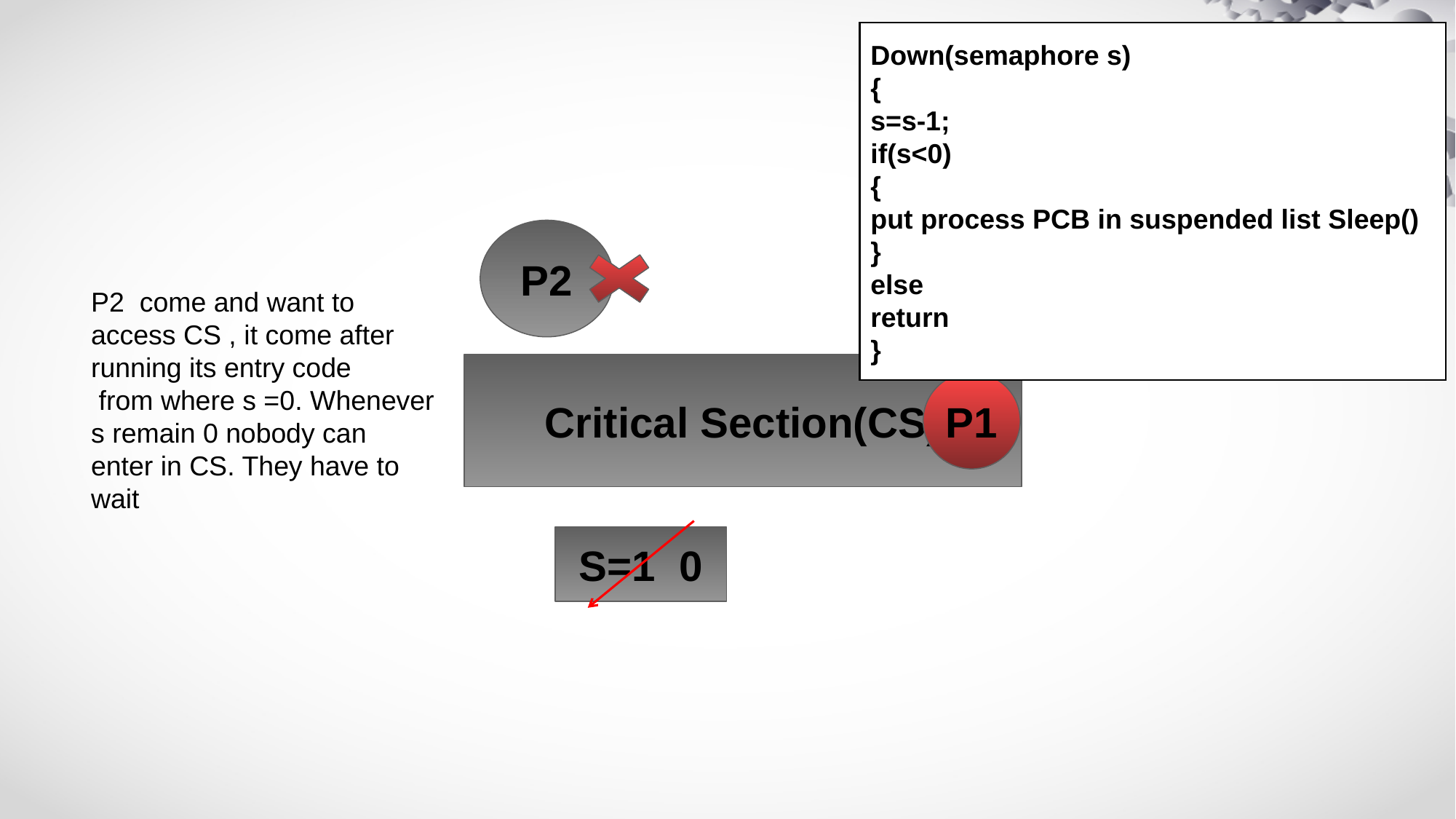

#
Down(semaphore s)
{
s=s-1;
if(s<0)
{
put process PCB in suspended list Sleep()
}
else
return
}
P2

P2  come and want to access CS , it come after running its entry code
 from where s =0. Whenever s remain 0 nobody can enter in CS. They have to wait
Critical Section(CS)
P1
S=1  0